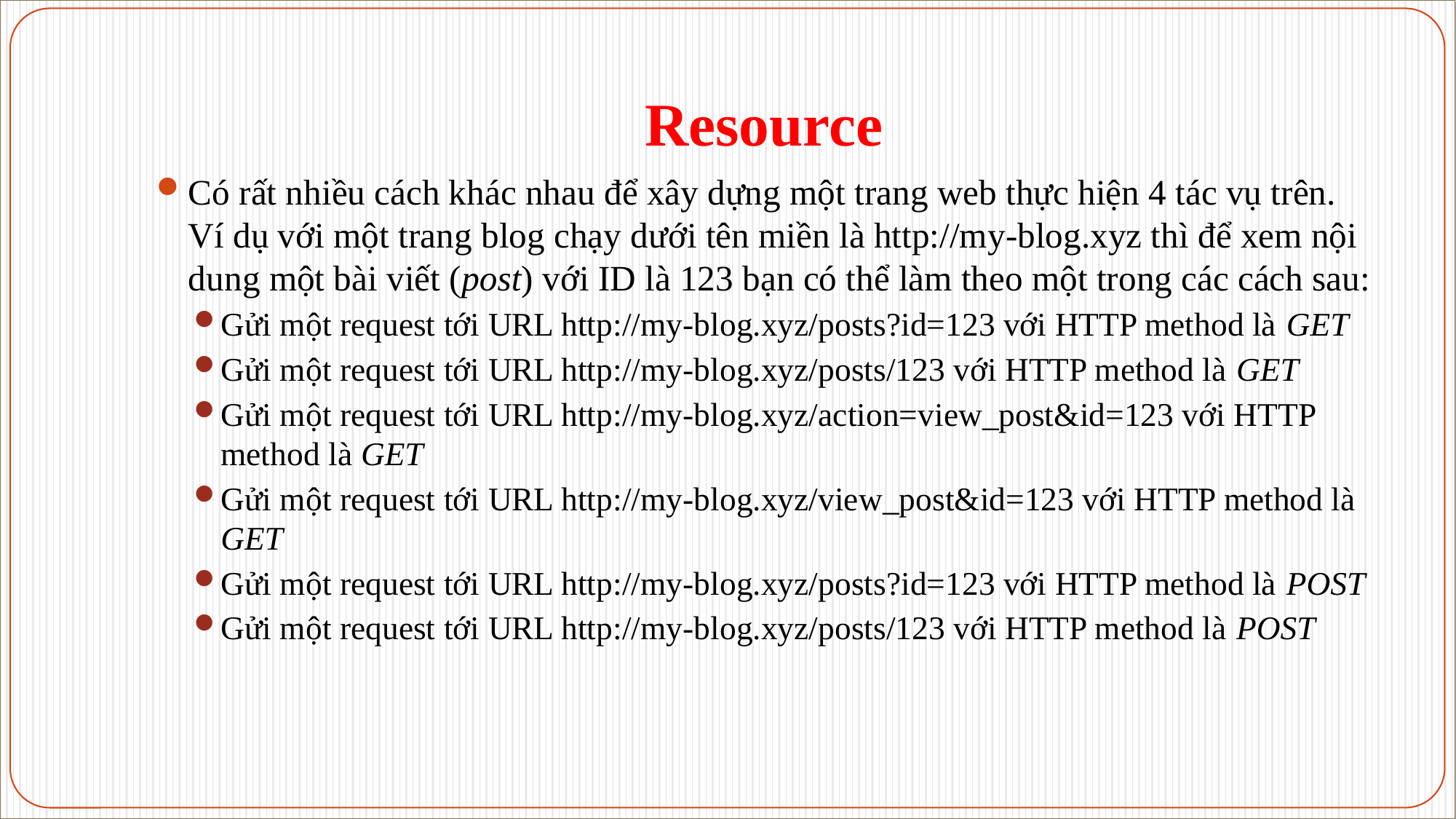

# Resource
Có rất nhiều cách khác nhau để xây dựng một trang web thực hiện 4 tác vụ trên. Ví dụ với một trang blog chạy dưới tên miền là http://my-blog.xyz thì để xem nội dung một bài viết (post) với ID là 123 bạn có thể làm theo một trong các cách sau:
Gửi một request tới URL http://my-blog.xyz/posts?id=123 với HTTP method là GET
Gửi một request tới URL http://my-blog.xyz/posts/123 với HTTP method là GET
Gửi một request tới URL http://my-blog.xyz/action=view_post&id=123 với HTTP method là GET
Gửi một request tới URL http://my-blog.xyz/view_post&id=123 với HTTP method là GET
Gửi một request tới URL http://my-blog.xyz/posts?id=123 với HTTP method là POST
Gửi một request tới URL http://my-blog.xyz/posts/123 với HTTP method là POST